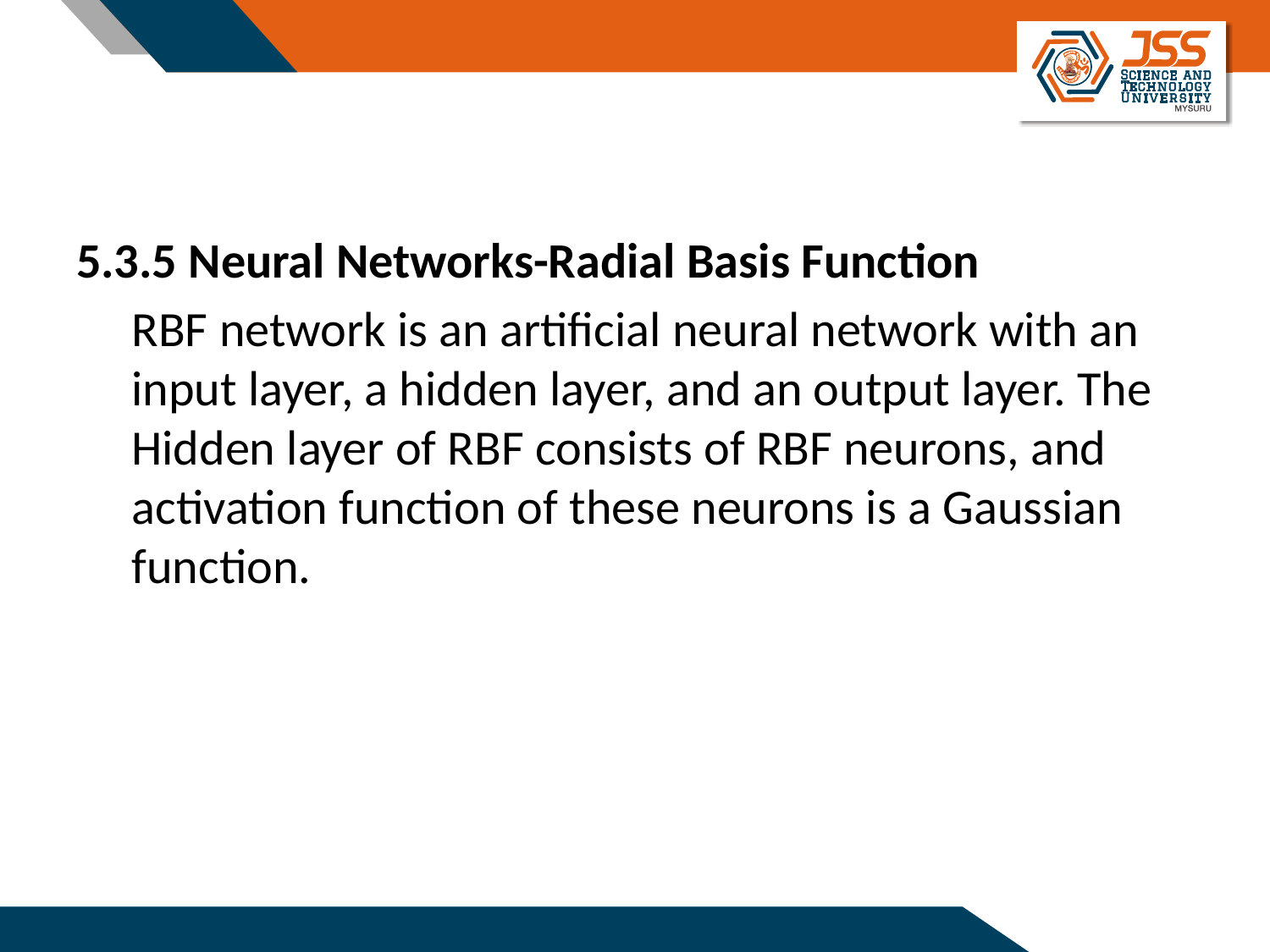

#
5.3.5 Neural Networks-Radial Basis Function
RBF network is an artificial neural network with an input layer, a hidden layer, and an output layer. The Hidden layer of RBF consists of RBF neurons, and activation function of these neurons is a Gaussian function.